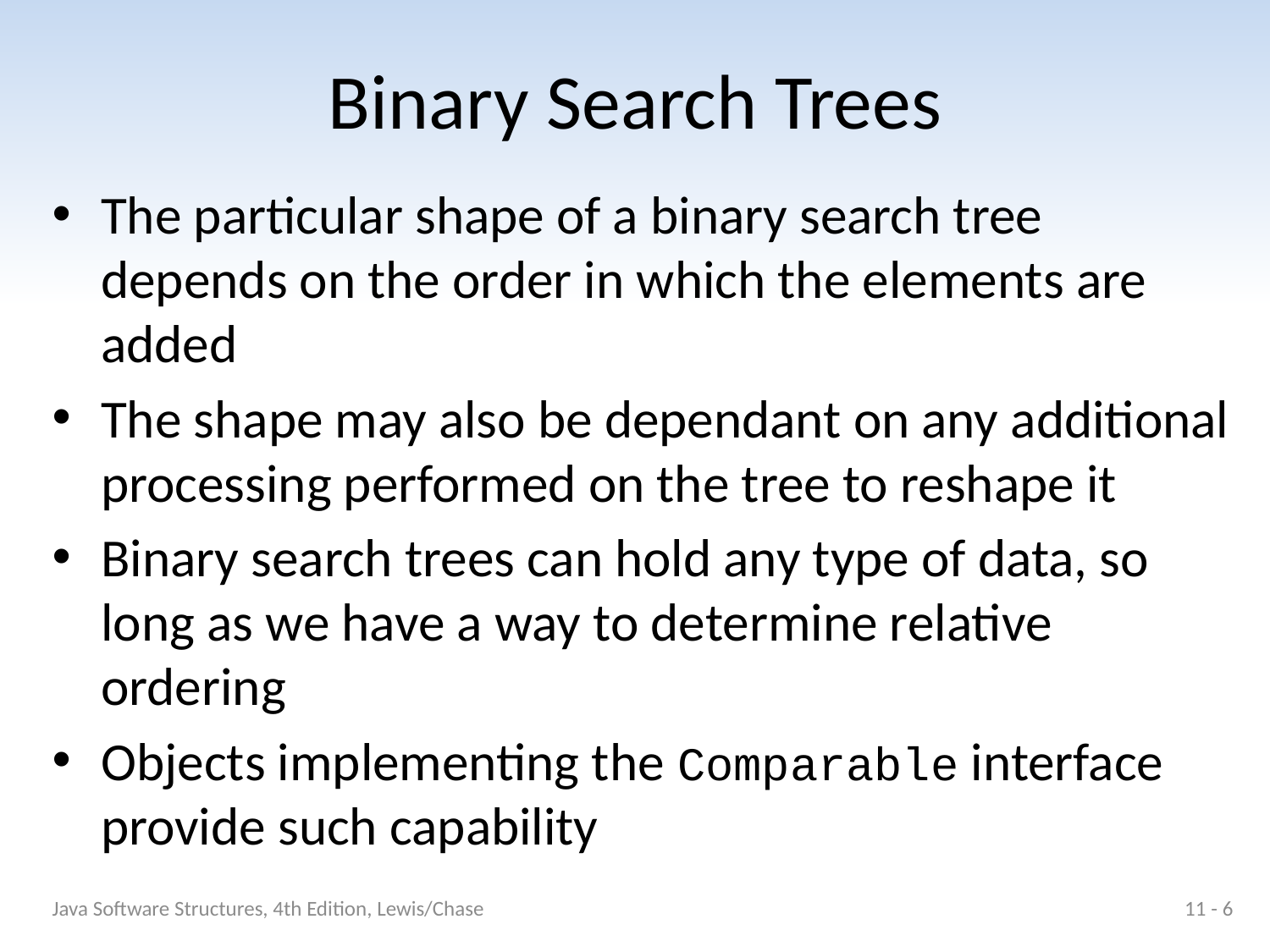

# Binary Search Trees
The particular shape of a binary search tree depends on the order in which the elements are added
The shape may also be dependant on any additional processing performed on the tree to reshape it
Binary search trees can hold any type of data, so long as we have a way to determine relative ordering
Objects implementing the Comparable interface provide such capability

Java Software Structures, 4th Edition, Lewis/Chase
11 - 6